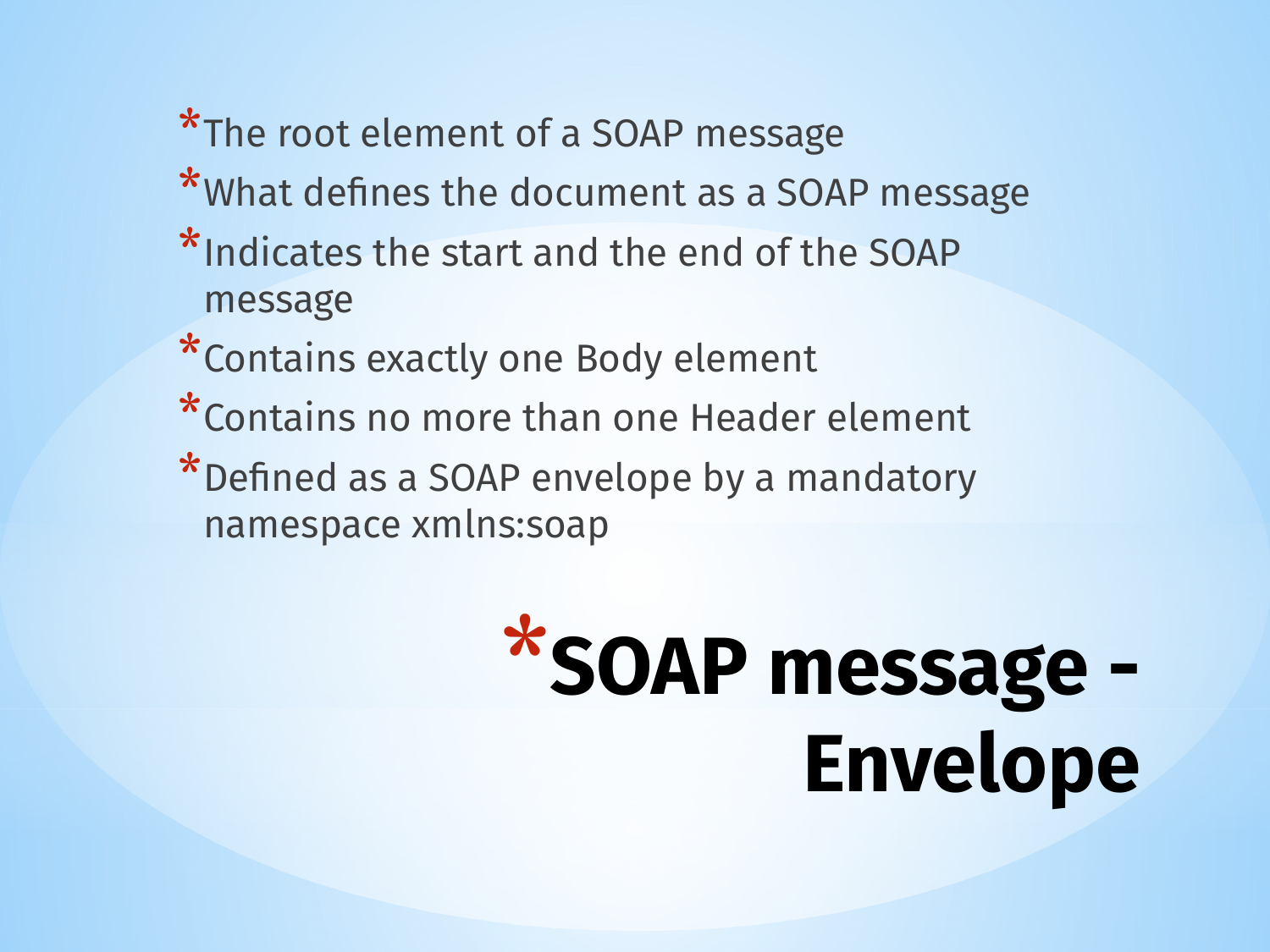

The root element of a SOAP message
What defines the document as a SOAP message
Indicates the start and the end of the SOAP message
Contains exactly one Body element
Contains no more than one Header element
Defined as a SOAP envelope by a mandatory namespace xmlns:soap
# SOAP message - Envelope